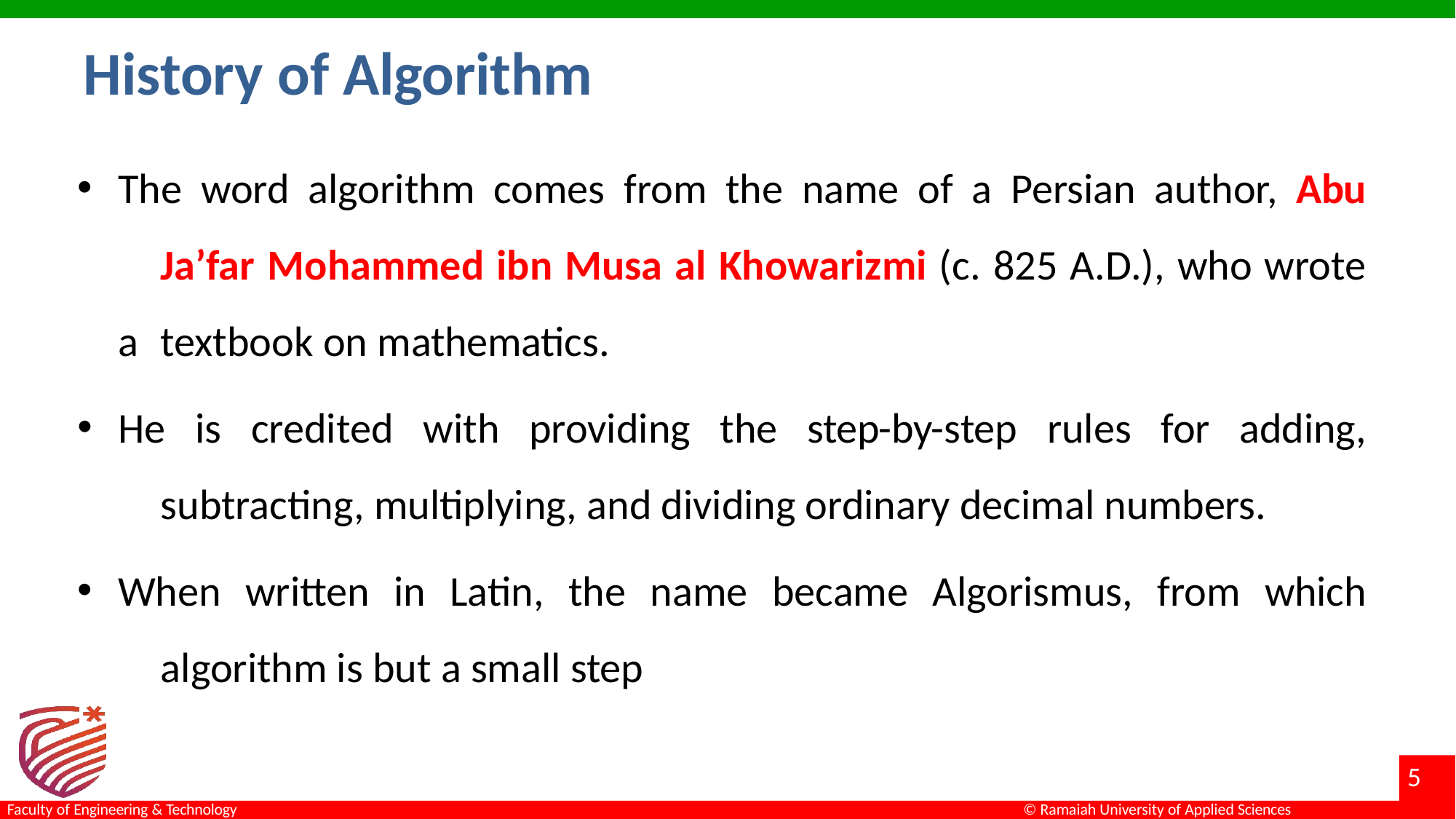

# History of Algorithm
The word algorithm comes from the name of a Persian author, Abu 	Ja’far Mohammed ibn Musa al Khowarizmi (c. 825 A.D.), who wrote a 	textbook on mathematics.
He  is  credited  with  providing  the  step-by-step  rules  for  adding, 	subtracting, multiplying, and dividing ordinary decimal numbers.
When  written  in  Latin,  the  name  became  Algorismus,  from  which 	algorithm is but a small step
5
Faculty of Engineering & Technology
© Ramaiah University of Applied Sciences